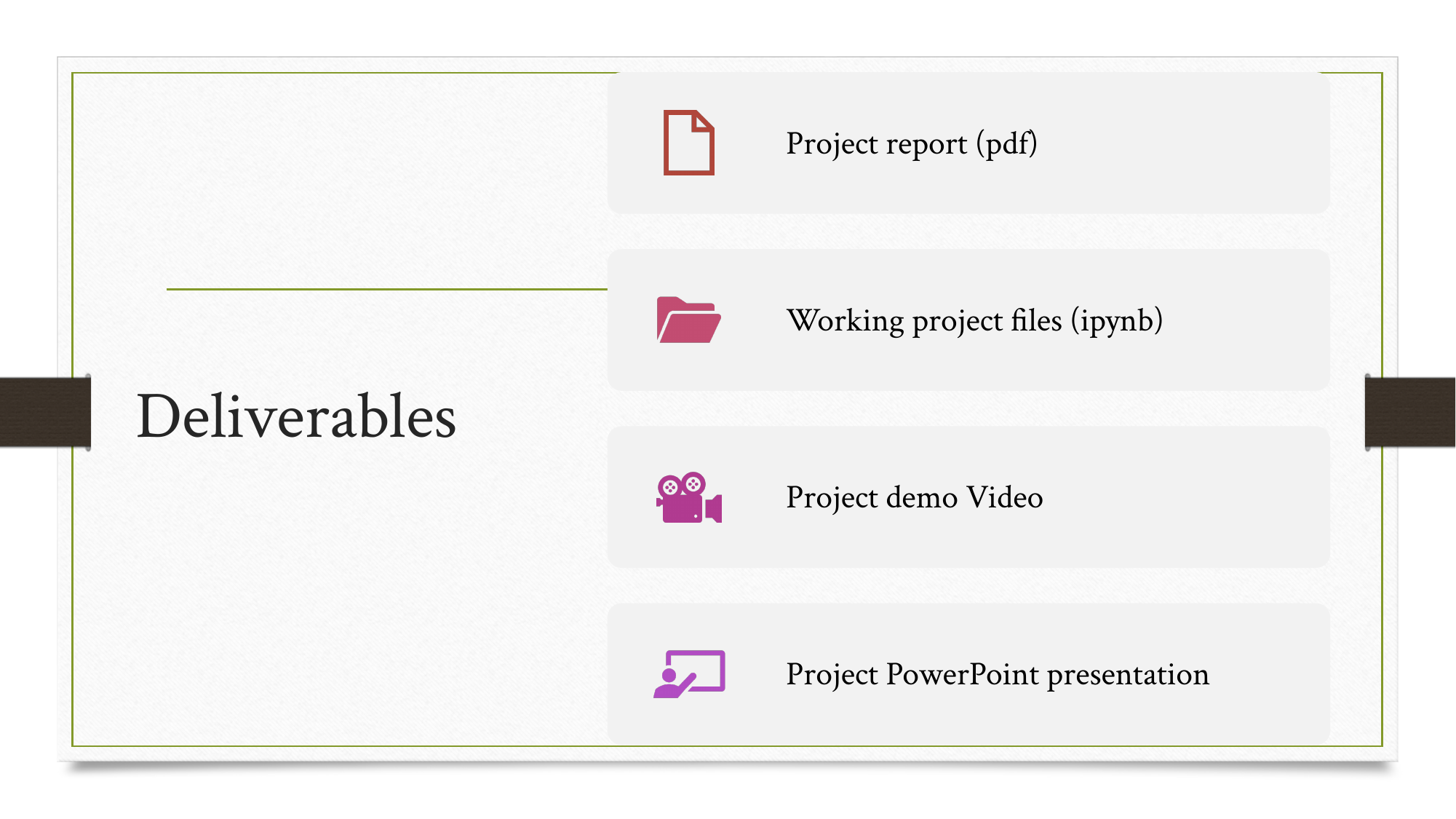

Project report (pdf)
Working project files (ipynb)
Project demo Video
Project PowerPoint presentation
# Deliverables